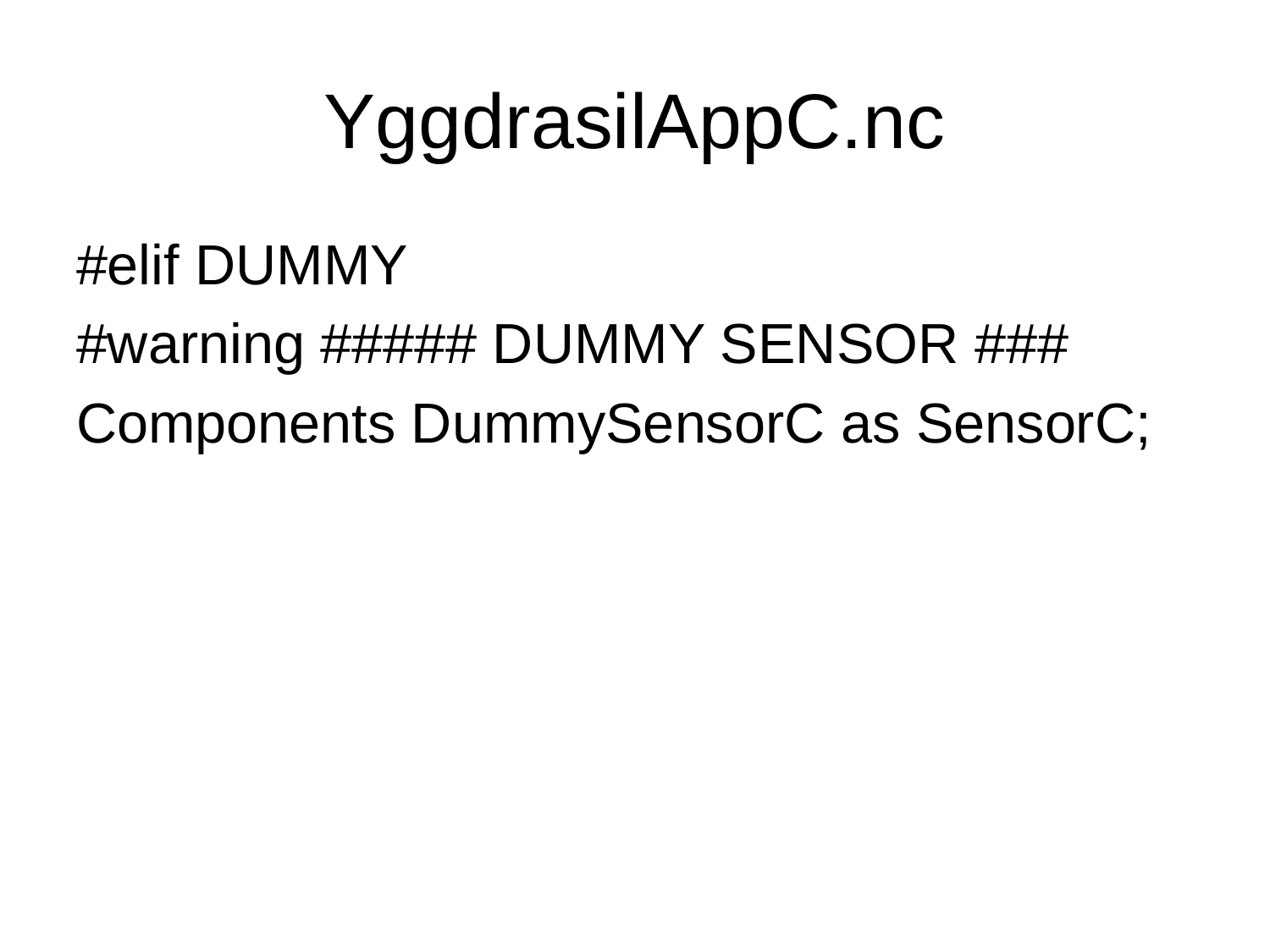

# YggdrasilAppC.nc
#elif DUMMY
#warning ##### DUMMY SENSOR ###
Components DummySensorC as SensorC;